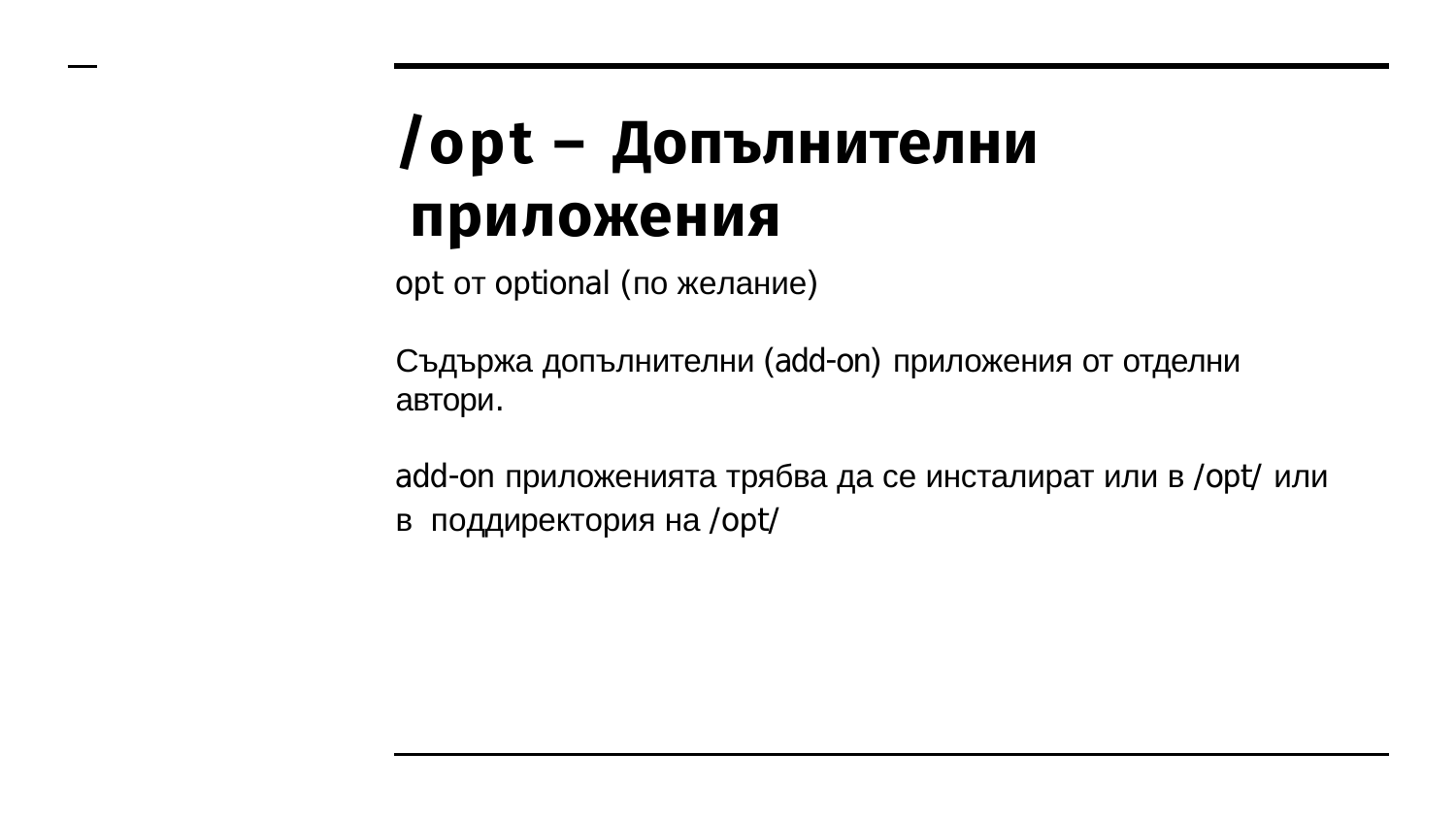

# /opt – Допълнителни  приложения
opt от optional (по желание)
Съдържа допълнителни (add-on) приложения от отделни автори.
add-on приложенията трябва да се инсталират или в /opt/ или в  поддиректория на /opt/